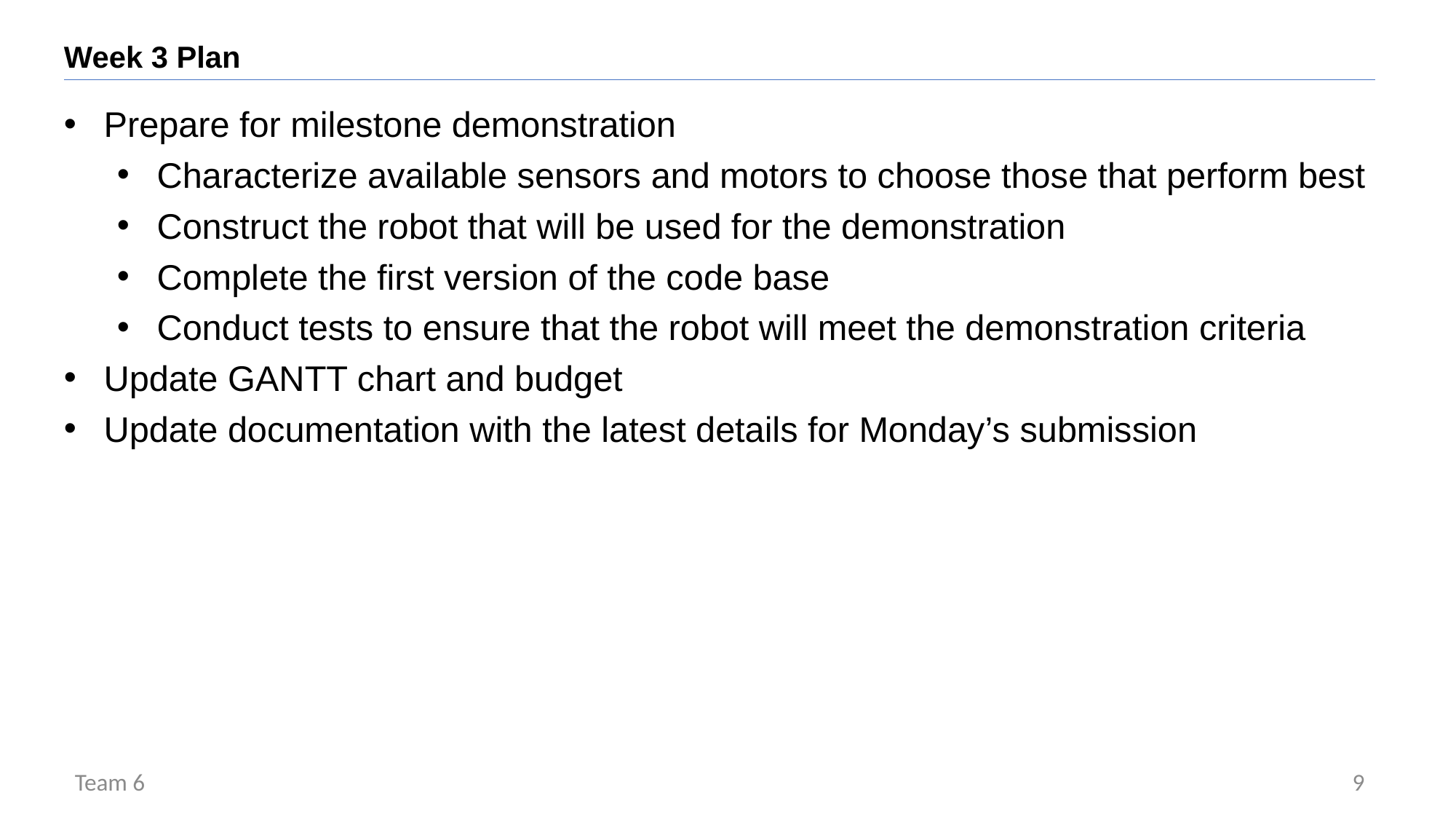

Week 3 Plan
Prepare for milestone demonstration
Characterize available sensors and motors to choose those that perform best
Construct the robot that will be used for the demonstration
Complete the first version of the code base
Conduct tests to ensure that the robot will meet the demonstration criteria
Update GANTT chart and budget
Update documentation with the latest details for Monday’s submission
Team 6
9